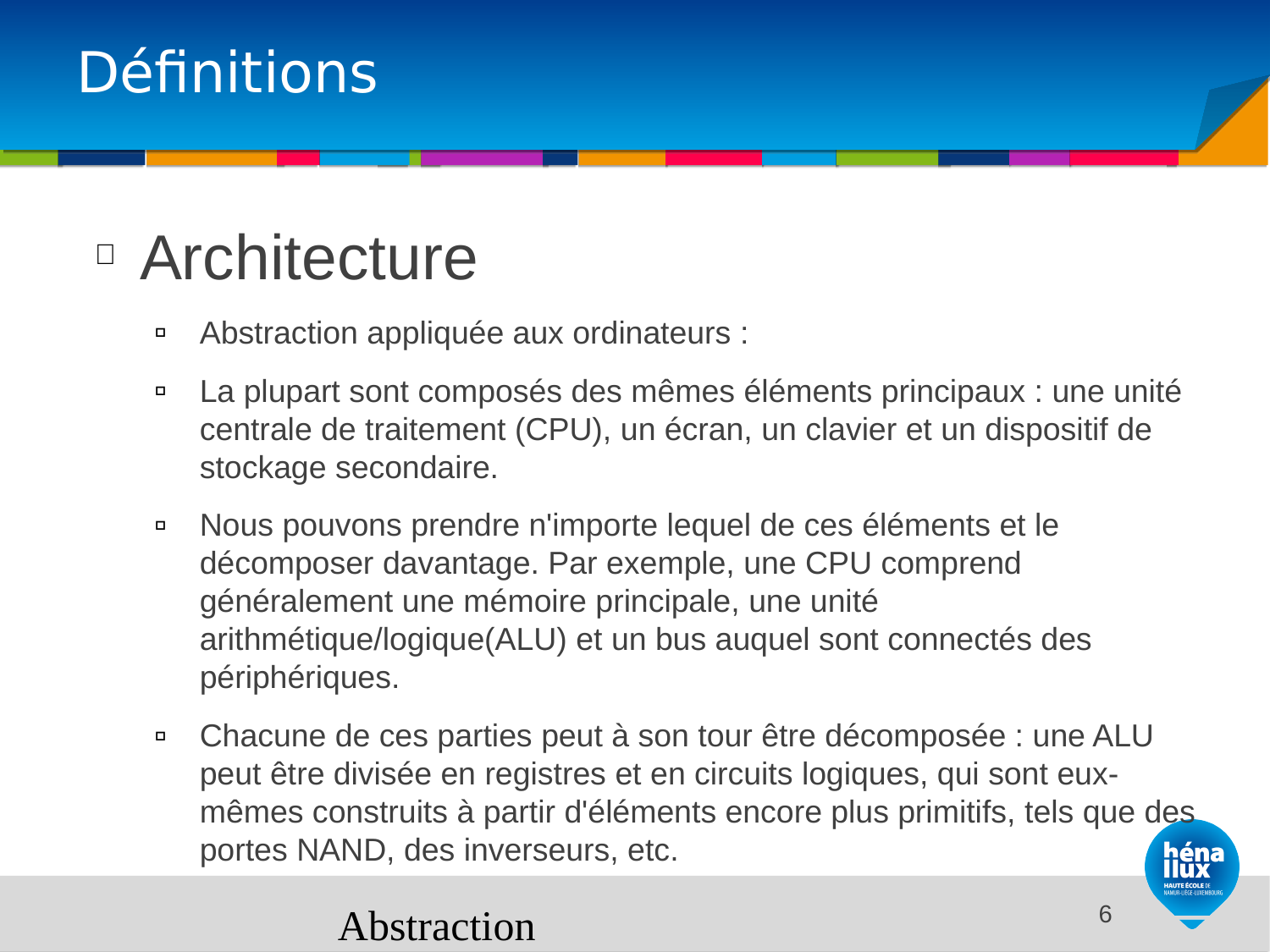

# Définitions
Architecture
Abstraction appliquée aux ordinateurs :
La plupart sont composés des mêmes éléments principaux : une unité centrale de traitement (CPU), un écran, un clavier et un dispositif de stockage secondaire.
Nous pouvons prendre n'importe lequel de ces éléments et le décomposer davantage. Par exemple, une CPU comprend généralement une mémoire principale, une unité arithmétique/logique(ALU) et un bus auquel sont connectés des périphériques.
Chacune de ces parties peut à son tour être décomposée : une ALU peut être divisée en registres et en circuits logiques, qui sont eux-mêmes construits à partir d'éléments encore plus primitifs, tels que des portes NAND, des inverseurs, etc.

Abstraction
6